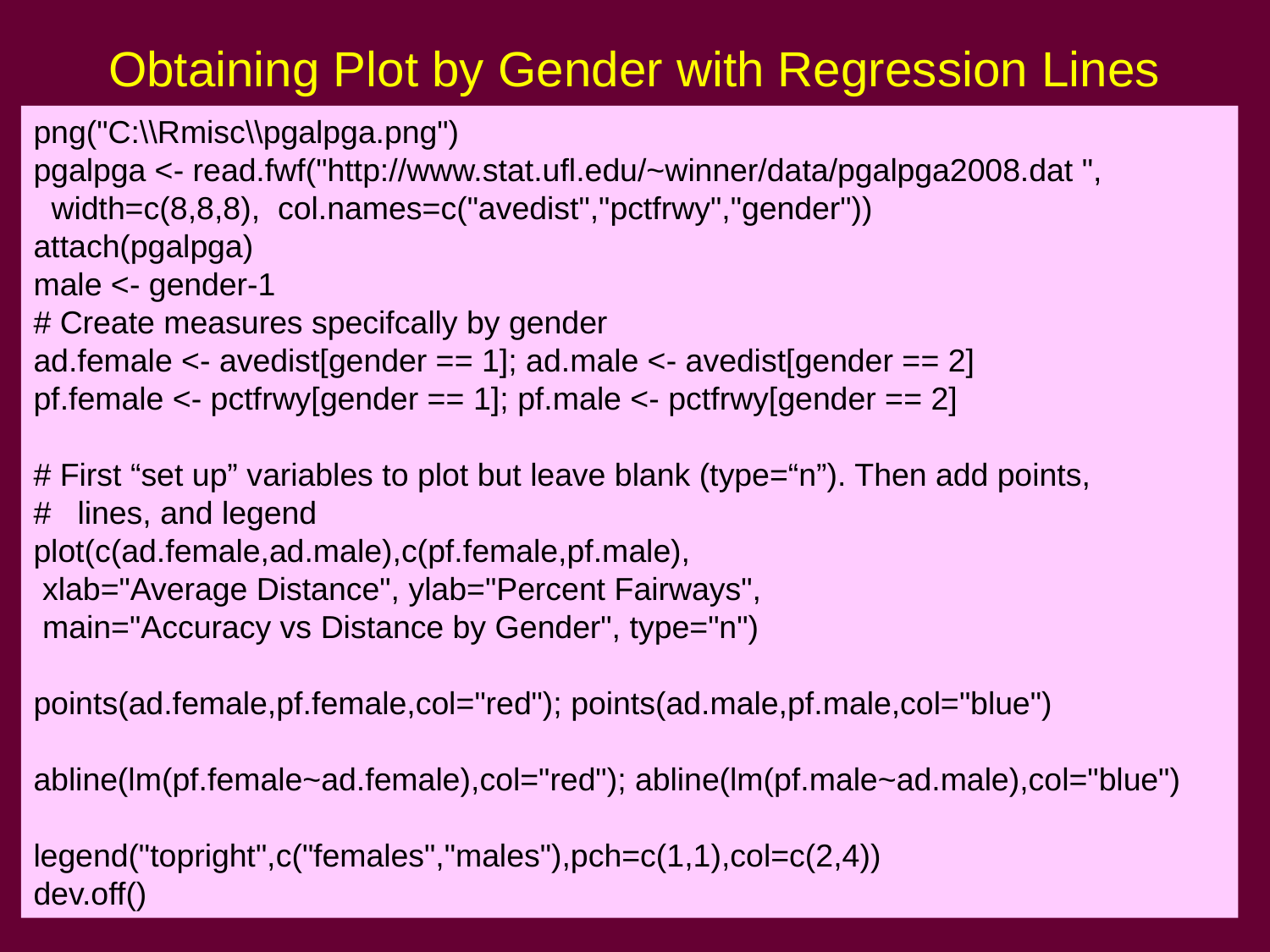

# Obtaining Plot by Gender with Regression Lines
png("C:\\Rmisc\\pgalpga.png")
pgalpga <- read.fwf("http://www.stat.ufl.edu/~winner/data/pgalpga2008.dat ",
  width=c(8,8,8),  col.names=c("avedist","pctfrwy","gender"))
attach(pgalpga)
male <- gender-1
# Create measures specifcally by gender
ad.female <- avedist[gender == 1]; ad.male <- avedist[gender == 2]
pf.female <- pctfrwy[gender == 1]; pf.male <- pctfrwy[gender == 2]

# First “set up” variables to plot but leave blank (type=“n”). Then add points,
#   lines, and legend
plot(c(ad.female,ad.male),c(pf.female,pf.male),
 xlab="Average Distance", ylab="Percent Fairways",
 main="Accuracy vs Distance by Gender", type="n")

points(ad.female,pf.female,col="red"); points(ad.male,pf.male,col="blue")

abline(lm(pf.female~ad.female),col="red"); abline(lm(pf.male~ad.male),col="blue")

legend("topright",c("females","males"),pch=c(1,1),col=c(2,4))
dev.off()